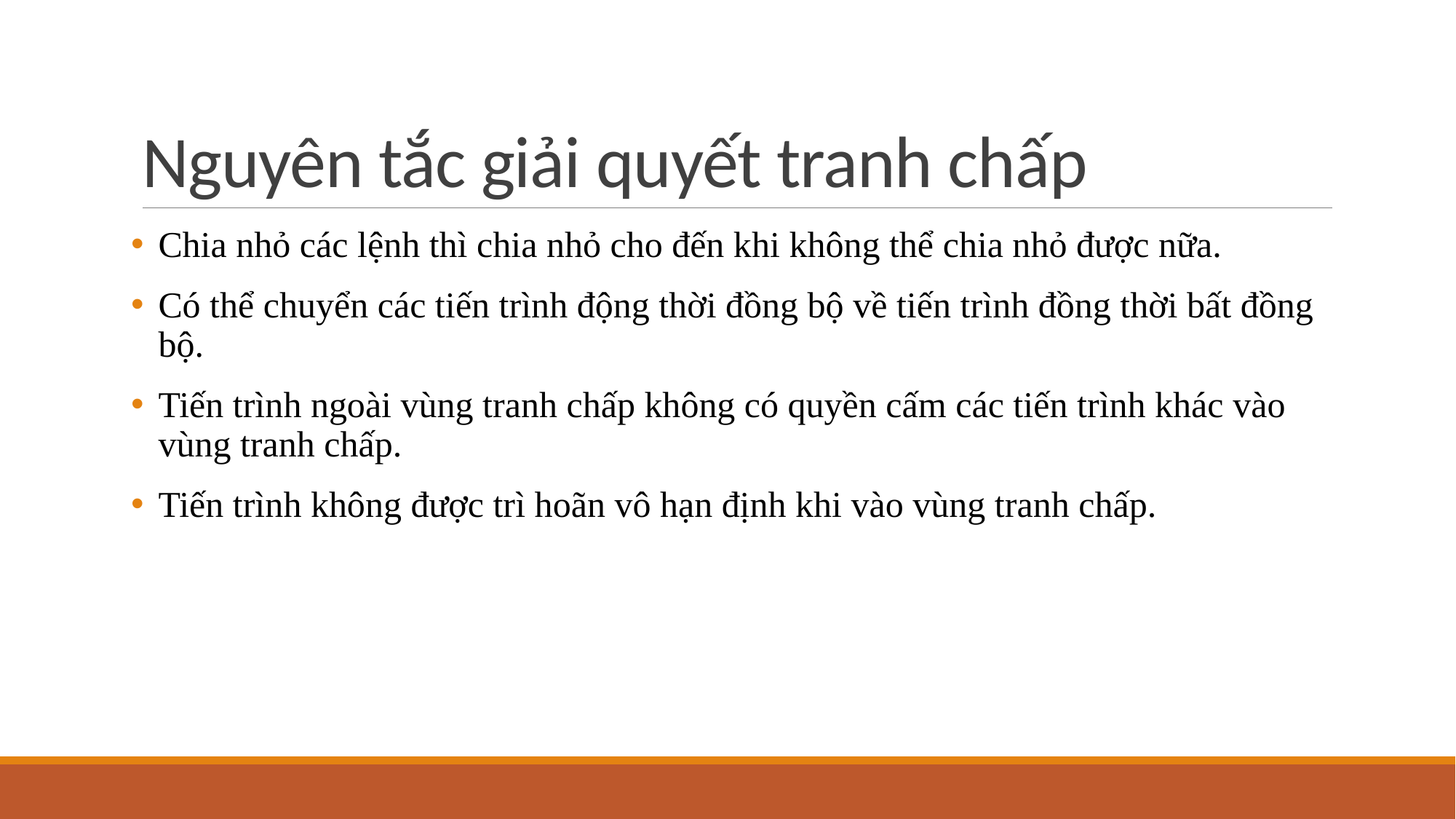

# Nguyên tắc giải quyết tranh chấp
Chia nhỏ các lệnh thì chia nhỏ cho đến khi không thể chia nhỏ được nữa.
Có thể chuyển các tiến trình động thời đồng bộ về tiến trình đồng thời bất đồng bộ.
Tiến trình ngoài vùng tranh chấp không có quyền cấm các tiến trình khác vào vùng tranh chấp.
Tiến trình không được trì hoãn vô hạn định khi vào vùng tranh chấp.